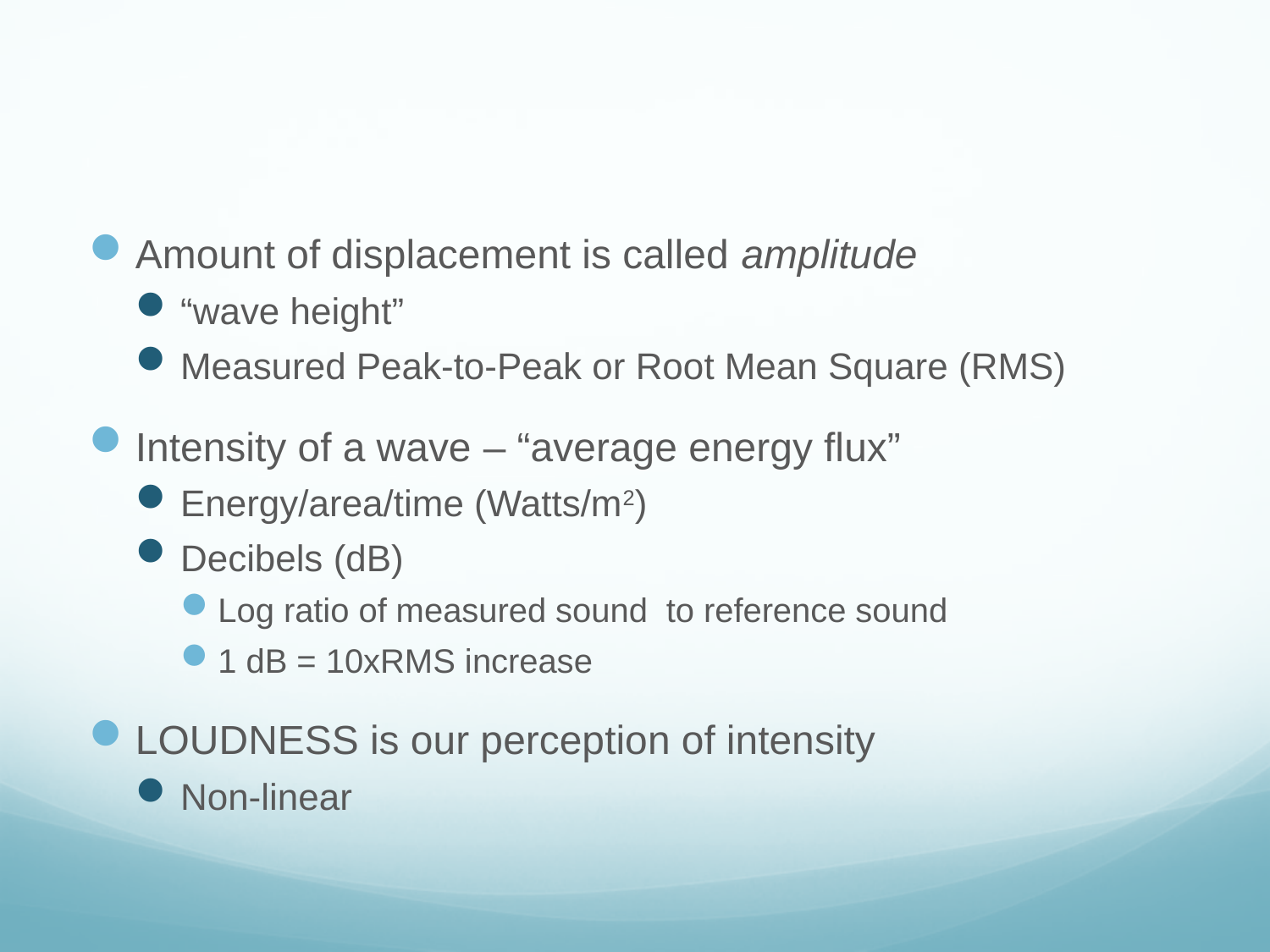

#
Amount of displacement is called amplitude
“wave height”
Measured Peak-to-Peak or Root Mean Square (RMS)
Intensity of a wave – “average energy flux”
Energy/area/time (Watts/m2)
Decibels (dB)
Log ratio of measured sound  to reference sound
1 dB = 10xRMS increase
LOUDNESS is our perception of intensity
Non-linear